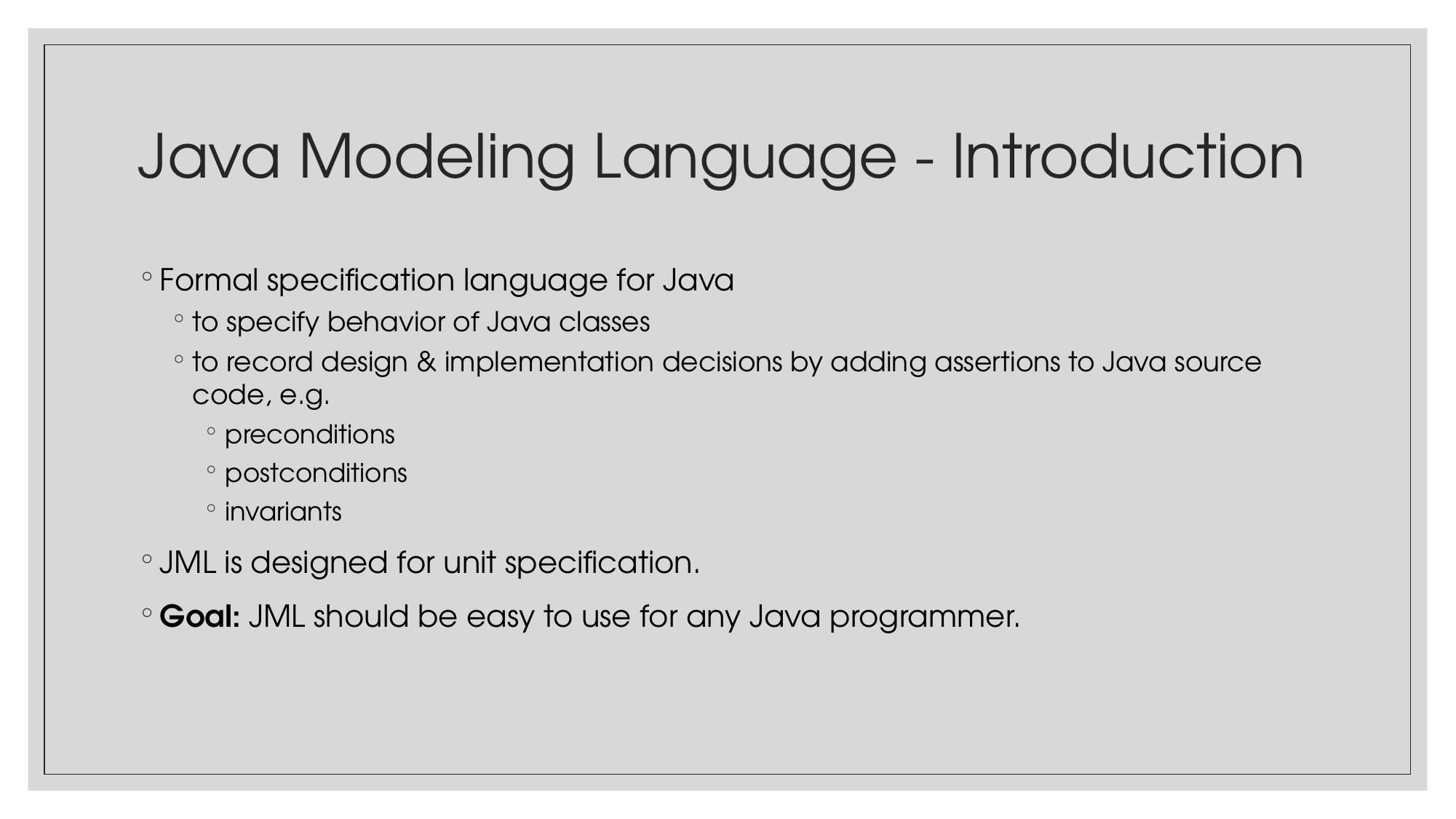

# Java Modeling Language - Introduction
Formal specification language for Java
to specify behavior of Java classes
to record design & implementation decisions by adding assertions to Java source code, e.g.
preconditions
postconditions
invariants
JML is designed for unit specification.
Goal: JML should be easy to use for any Java programmer.